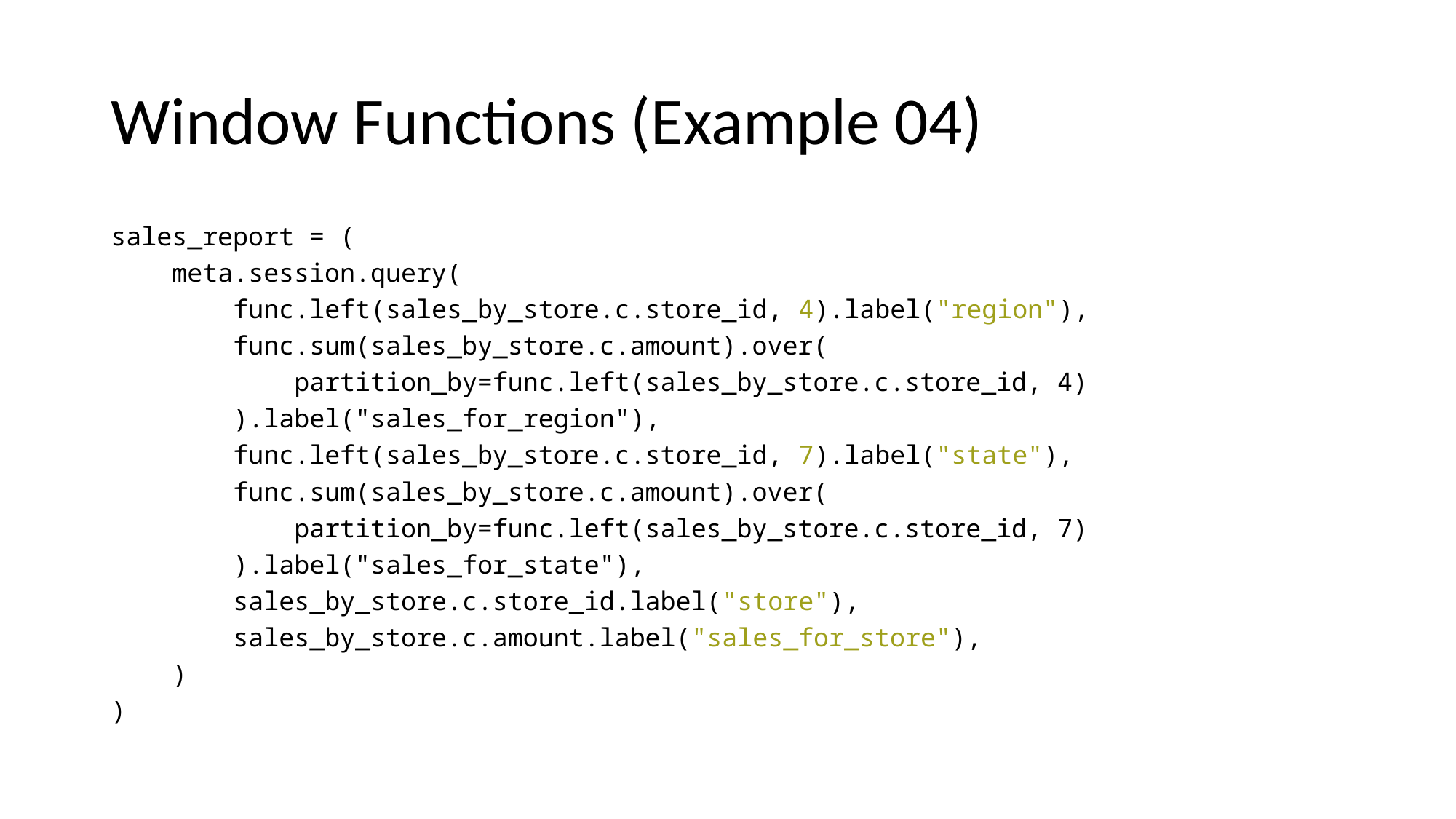

# Window Functions (Example 04)
sales_report = (
    meta.session.query(
        func.left(sales_by_store.c.store_id, 4).label("region"),
        func.sum(sales_by_store.c.amount).over(
            partition_by=func.left(sales_by_store.c.store_id, 4)
        ).label("sales_for_region"),
        func.left(sales_by_store.c.store_id, 7).label("state"),
        func.sum(sales_by_store.c.amount).over(
            partition_by=func.left(sales_by_store.c.store_id, 7)
        ).label("sales_for_state"),
        sales_by_store.c.store_id.label("store"),
        sales_by_store.c.amount.label("sales_for_store"),
    )
)